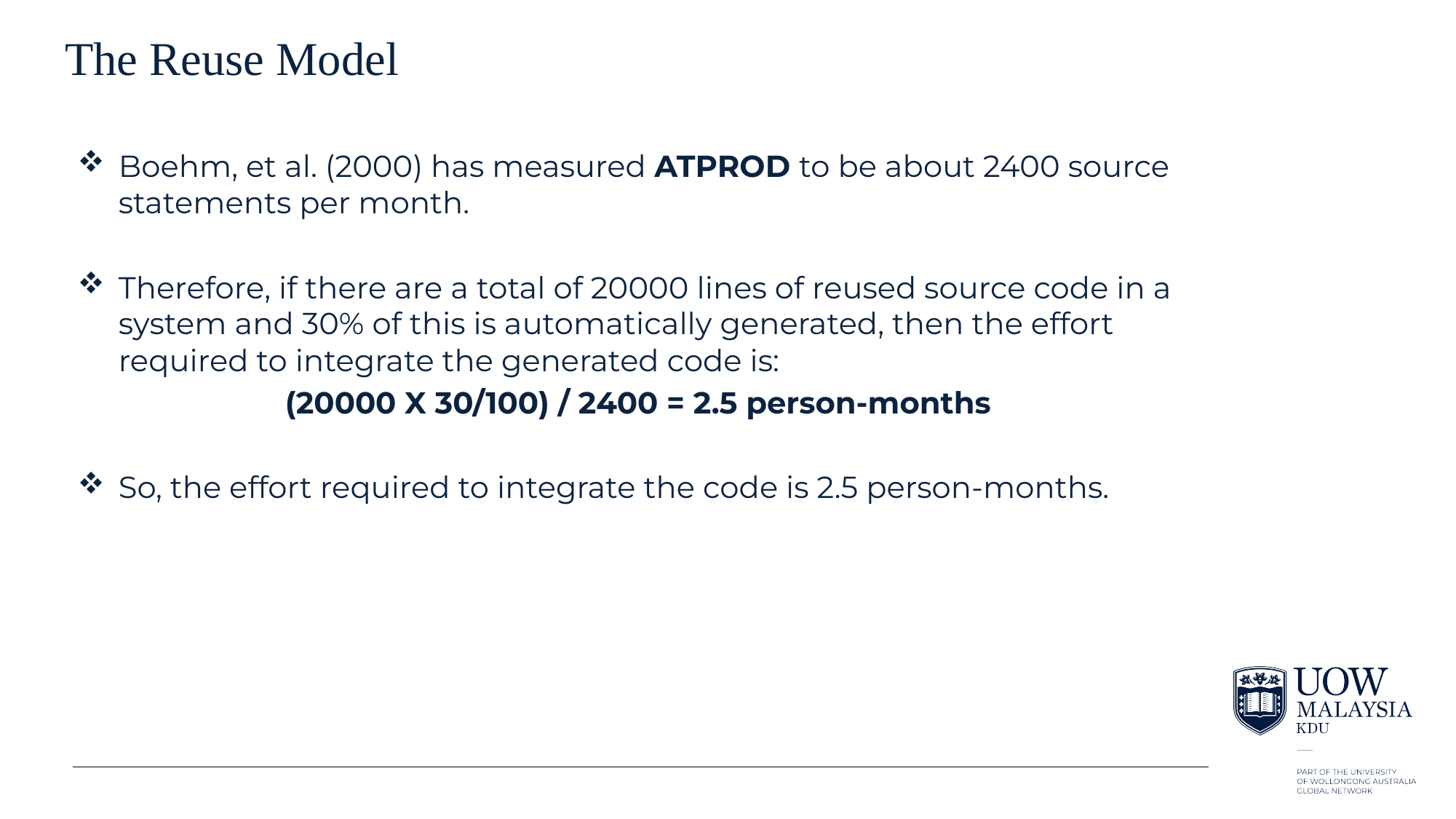

# The Reuse Model
Boehm, et al. (2000) has measured ATPROD to be about 2400 source statements per month.

Therefore, if there are a total of 20000 lines of reused source code in a system and 30% of this is automatically generated, then the effort required to integrate the generated code is:
(20000 X 30/100) / 2400 = 2.5 person-months

So, the effort required to integrate the code is 2.5 person-months.